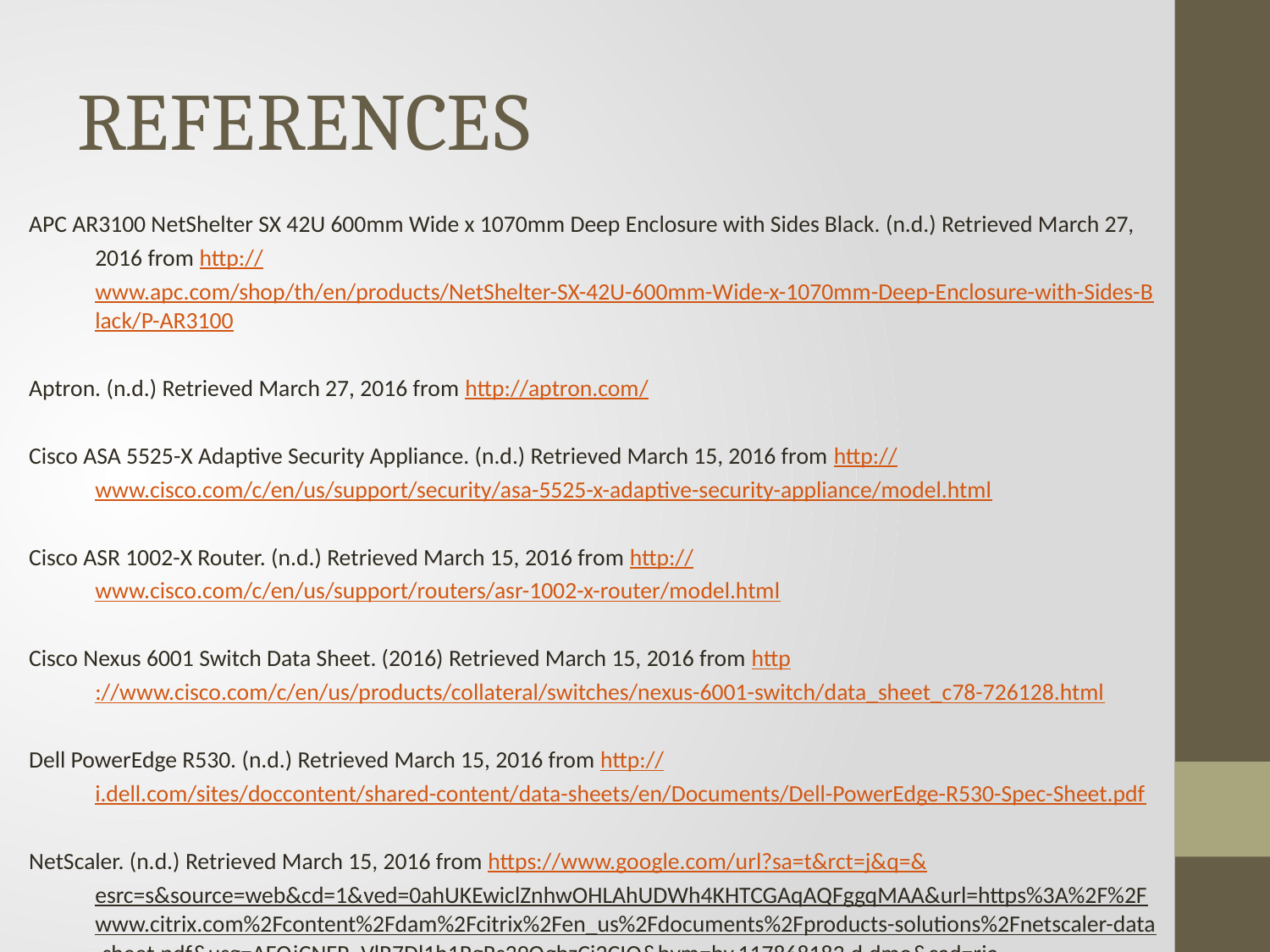

# REFERENCES
APC AR3100 NetShelter SX 42U 600mm Wide x 1070mm Deep Enclosure with Sides Black. (n.d.) Retrieved March 27, 2016 from http://www.apc.com/shop/th/en/products/NetShelter-SX-42U-600mm-Wide-x-1070mm-Deep-Enclosure-with-Sides-Black/P-AR3100

Aptron. (n.d.) Retrieved March 27, 2016 from http://aptron.com/

Cisco ASA 5525-X Adaptive Security Appliance. (n.d.) Retrieved March 15, 2016 from http://www.cisco.com/c/en/us/support/security/asa-5525-x-adaptive-security-appliance/model.html

Cisco ASR 1002-X Router. (n.d.) Retrieved March 15, 2016 from http://www.cisco.com/c/en/us/support/routers/asr-1002-x-router/model.html

Cisco Nexus 6001 Switch Data Sheet. (2016) Retrieved March 15, 2016 from http://www.cisco.com/c/en/us/products/collateral/switches/nexus-6001-switch/data_sheet_c78-726128.html

Dell PowerEdge R530. (n.d.) Retrieved March 15, 2016 from http://i.dell.com/sites/doccontent/shared-content/data-sheets/en/Documents/Dell-PowerEdge-R530-Spec-Sheet.pdf

NetScaler. (n.d.) Retrieved March 15, 2016 from https://www.google.com/url?sa=t&rct=j&q=&esrc=s&source=web&cd=1&ved=0ahUKEwiclZnhwOHLAhUDWh4KHTCGAqAQFggqMAA&url=https%3A%2F%2Fwww.citrix.com%2Fcontent%2Fdam%2Fcitrix%2Fen_us%2Fdocuments%2Fproducts-solutions%2Fnetscaler-data-sheet.pdf&usg=AFQjCNFP_VlR7Dl1h1RgRs39QgbzCj2CIQ&bvm=bv.117868183,d.dmo&cad=rja